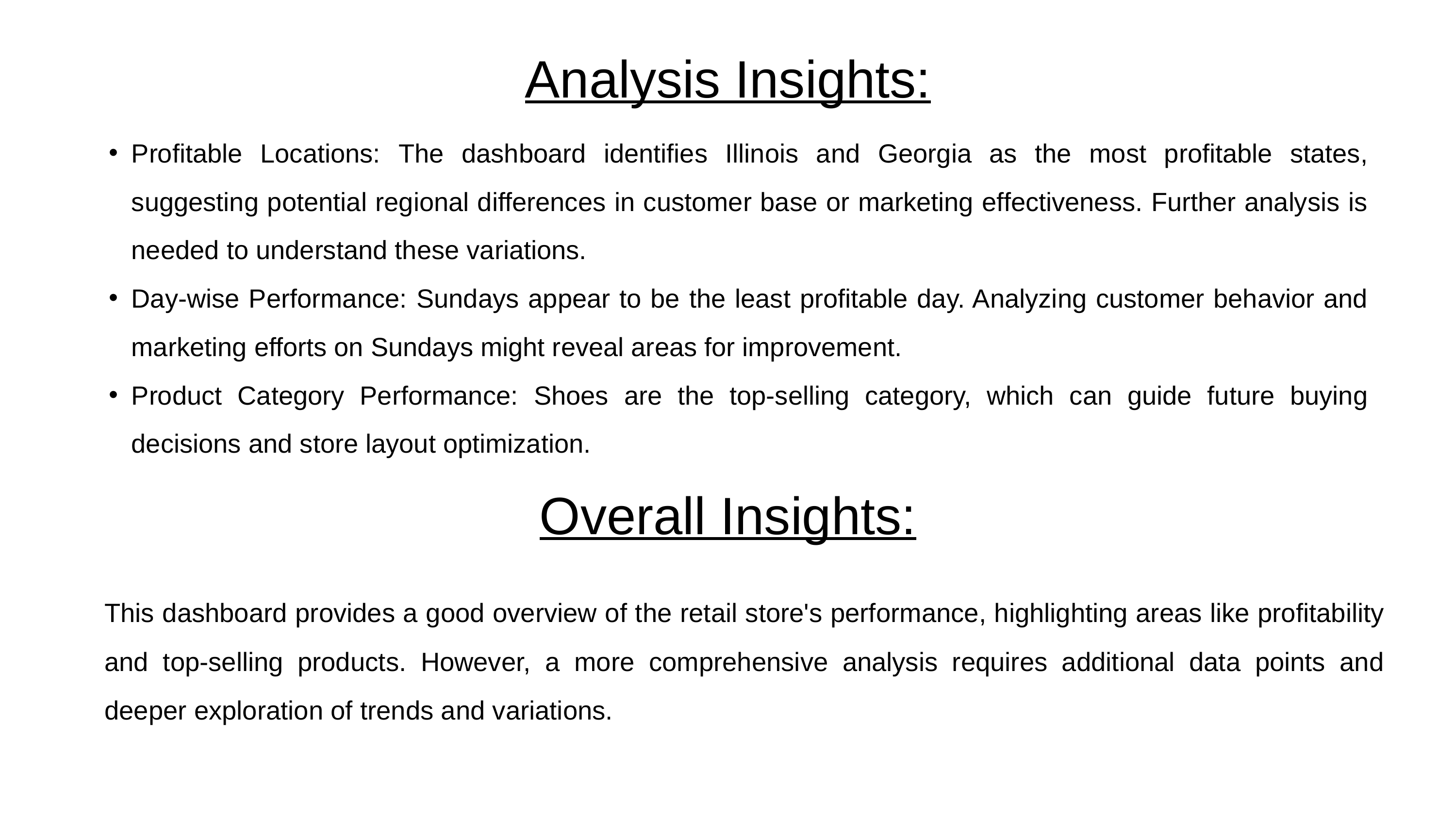

Analysis Insights:
Profitable Locations: The dashboard identifies Illinois and Georgia as the most profitable states, suggesting potential regional differences in customer base or marketing effectiveness. Further analysis is needed to understand these variations.
Day-wise Performance: Sundays appear to be the least profitable day. Analyzing customer behavior and marketing efforts on Sundays might reveal areas for improvement.
Product Category Performance: Shoes are the top-selling category, which can guide future buying decisions and store layout optimization.

Overall Insights:
This dashboard provides a good overview of the retail store's performance, highlighting areas like profitability and top-selling products. However, a more comprehensive analysis requires additional data points and deeper exploration of trends and variations.